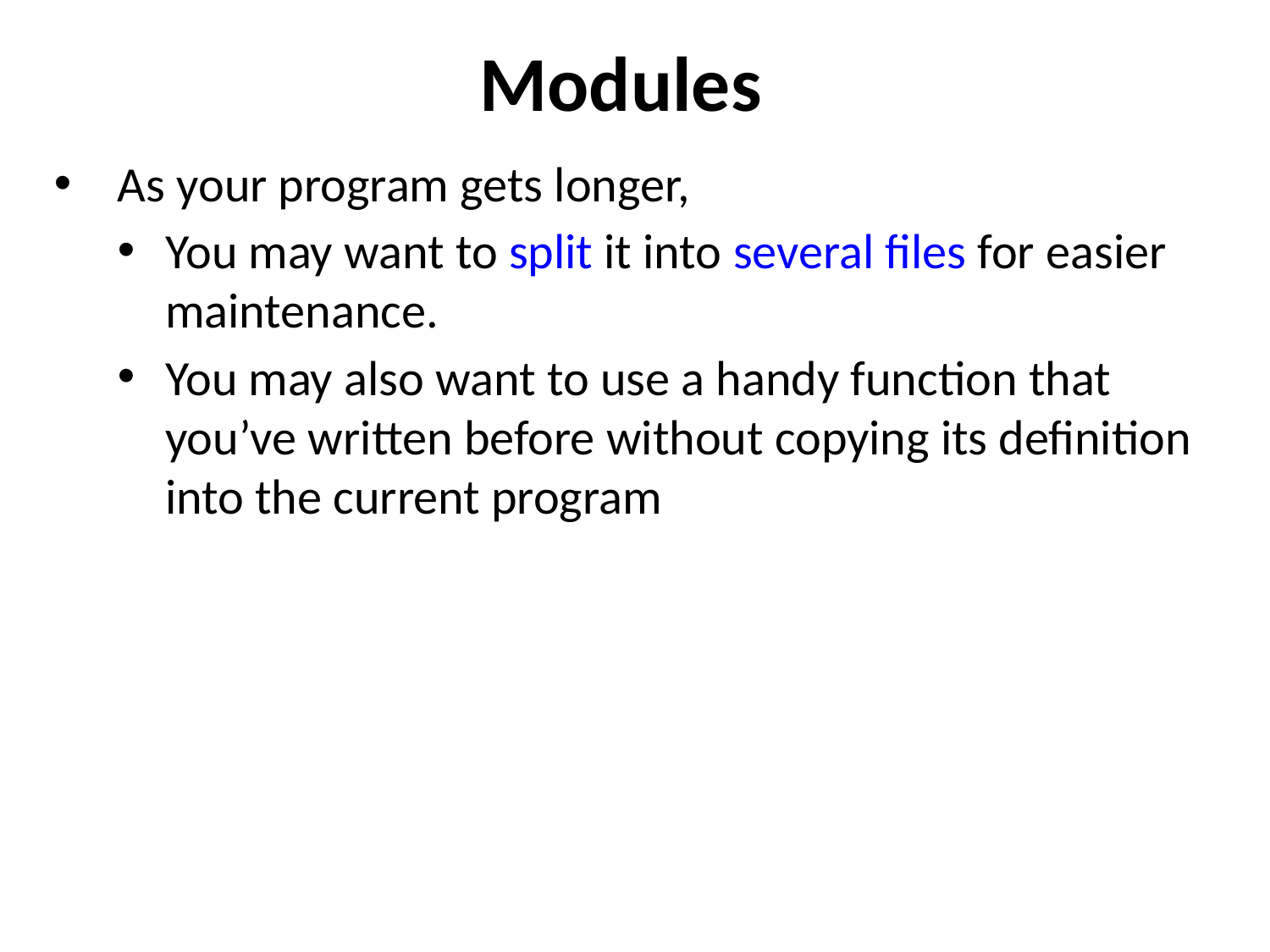

# Modules
As your program gets longer,
You may want to split it into several files for easier maintenance.
You may also want to use a handy function that you’ve written before without copying its definition into the current program